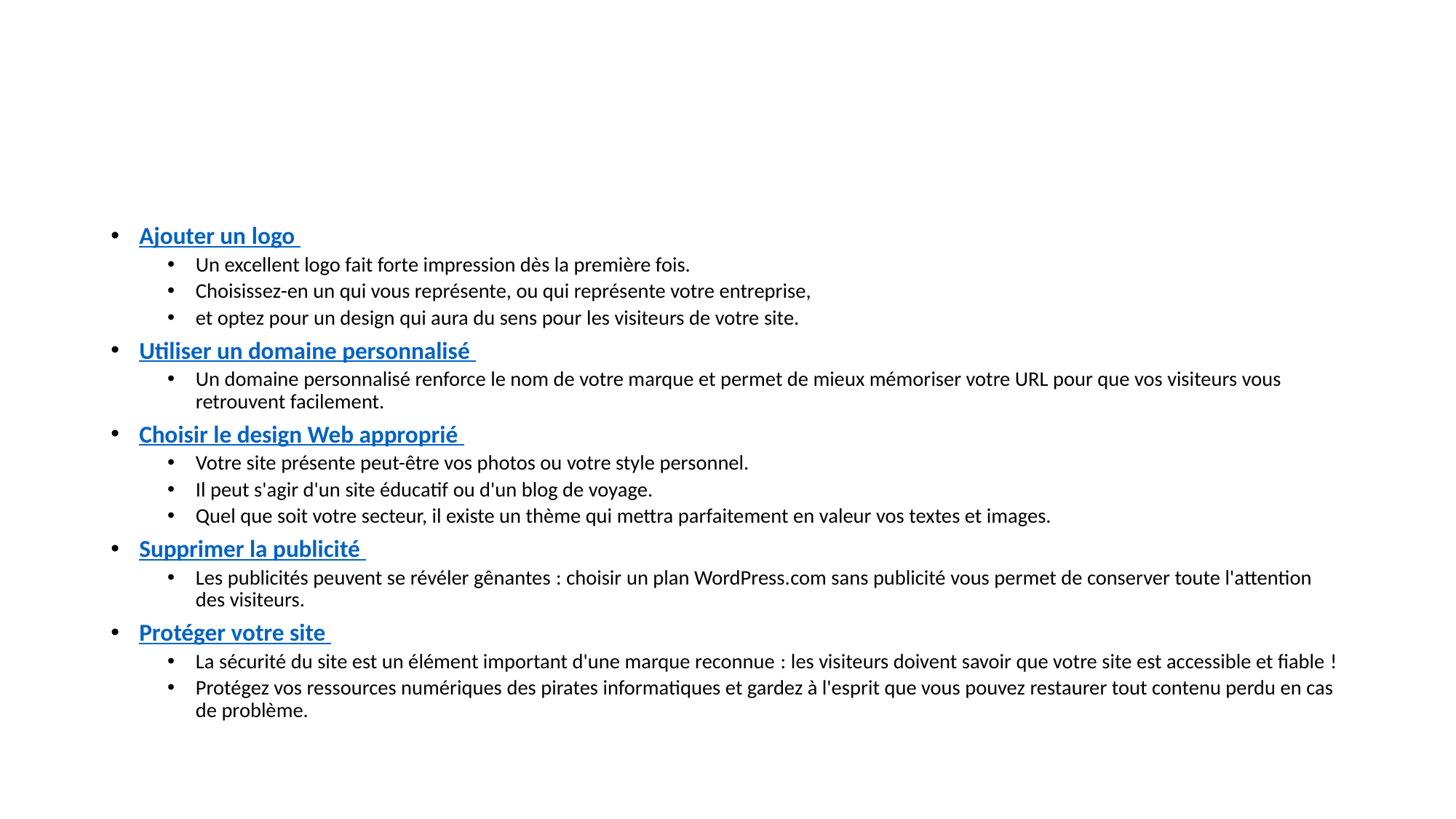

#
Ajouter un logo
Un excellent logo fait forte impression dès la première fois.
Choisissez-en un qui vous représente, ou qui représente votre entreprise,
et optez pour un design qui aura du sens pour les visiteurs de votre site.
Utiliser un domaine personnalisé
Un domaine personnalisé renforce le nom de votre marque et permet de mieux mémoriser votre URL pour que vos visiteurs vous retrouvent facilement.
Choisir le design Web approprié
Votre site présente peut-être vos photos ou votre style personnel.
Il peut s'agir d'un site éducatif ou d'un blog de voyage.
Quel que soit votre secteur, il existe un thème qui mettra parfaitement en valeur vos textes et images.
Supprimer la publicité
Les publicités peuvent se révéler gênantes : choisir un plan WordPress.​com sans publicité vous permet de conserver toute l'attention des visiteurs.
Protéger votre site
La sécurité du site est un élément important d'une marque reconnue : les visiteurs doivent savoir que votre site est accessible et fiable !
Protégez vos ressources numériques des pirates informatiques et gardez à l'esprit que vous pouvez restaurer tout contenu perdu en cas de problème.